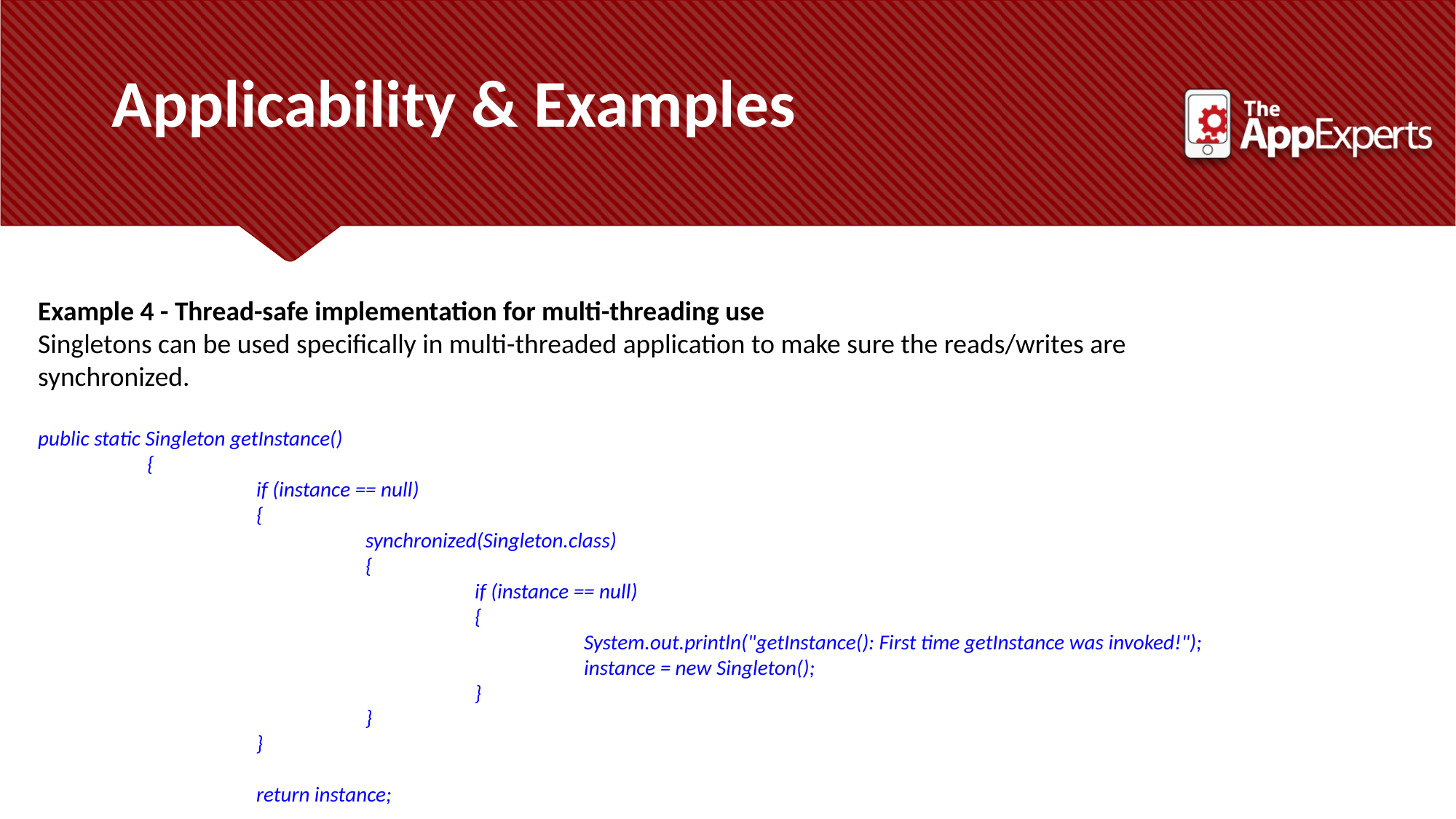

Applicability & Examples
Example 4 - Thread-safe implementation for multi-threading use
Singletons can be used specifically in multi-threaded application to make sure the reads/writes are synchronized.

public static Singleton getInstance()
	{
		if (instance == null)
		{
			synchronized(Singleton.class)
			{
				if (instance == null)
				{
					System.out.println("getInstance(): First time getInstance was invoked!");
					instance = new Singleton();
				}
			}
		}

		return instance;